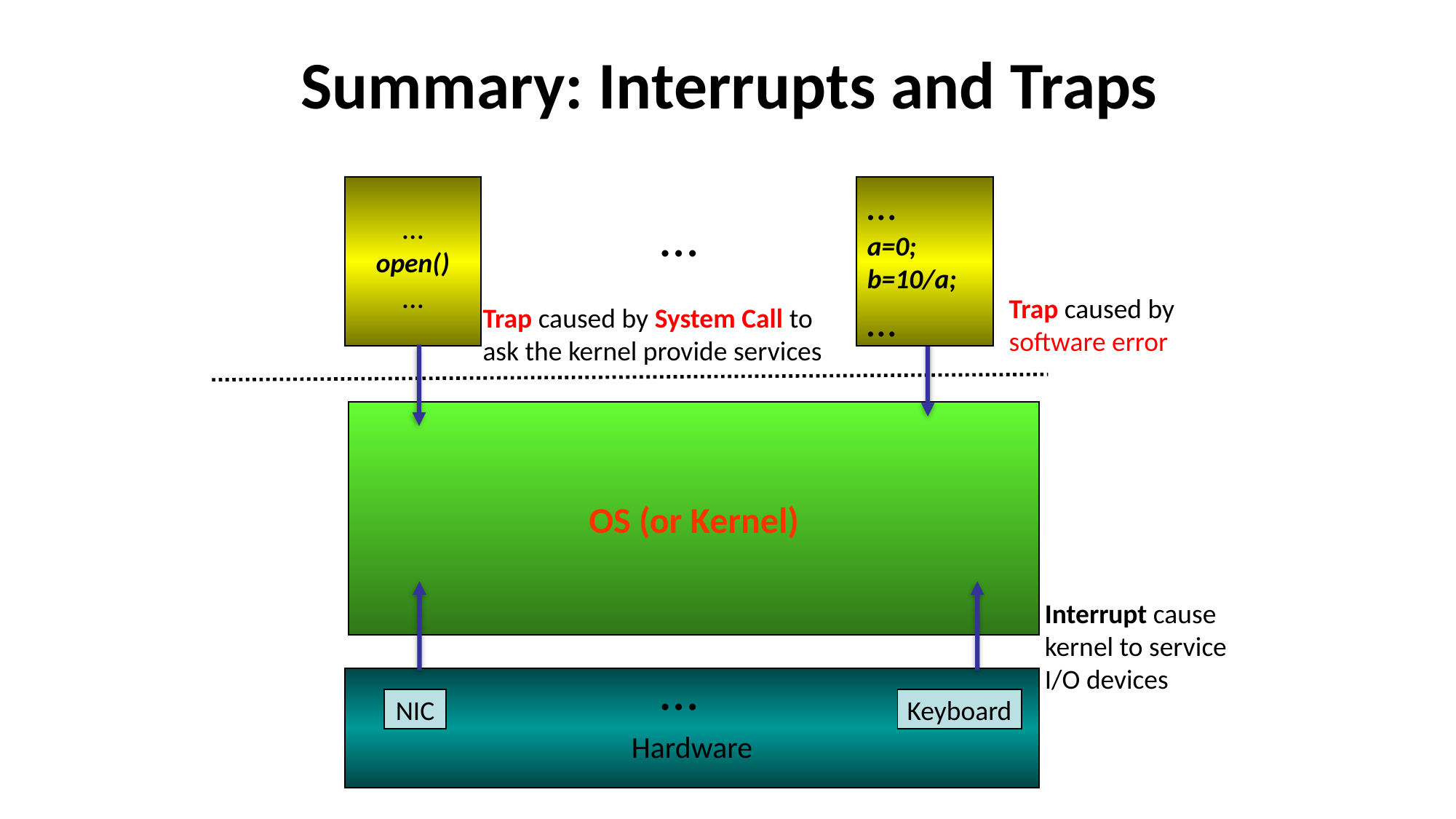

# Summary: Interrupts and Traps
…
open()
…
…
a=0;
b=10/a;
…
…
Trap caused by software error
Trap caused by System Call to
ask the kernel provide services

OS (or Kernel)

Interrupt cause
kernel to service I/O devices
…

Hardware
NIC
Keyboard